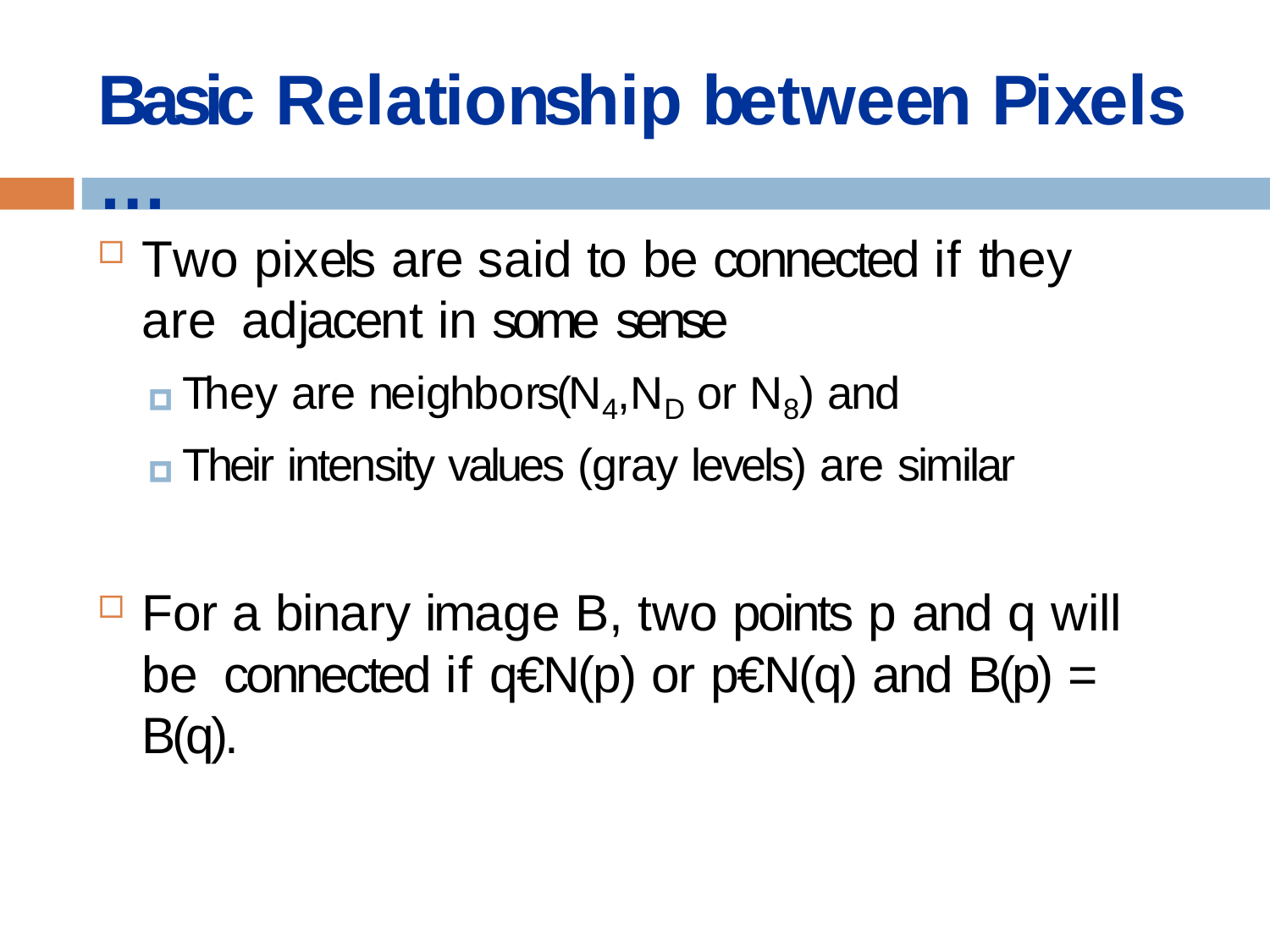

# Basic Relationship between Pixels …
Two pixels are said to be connected if they are  adjacent in some sense
🞑 They are neighbors(N4,ND or N8) and
🞑 Their intensity values (gray levels) are similar

For a binary image B, two points p and q will be  connected if q€N(p) or p€N(q) and B(p) = B(q).